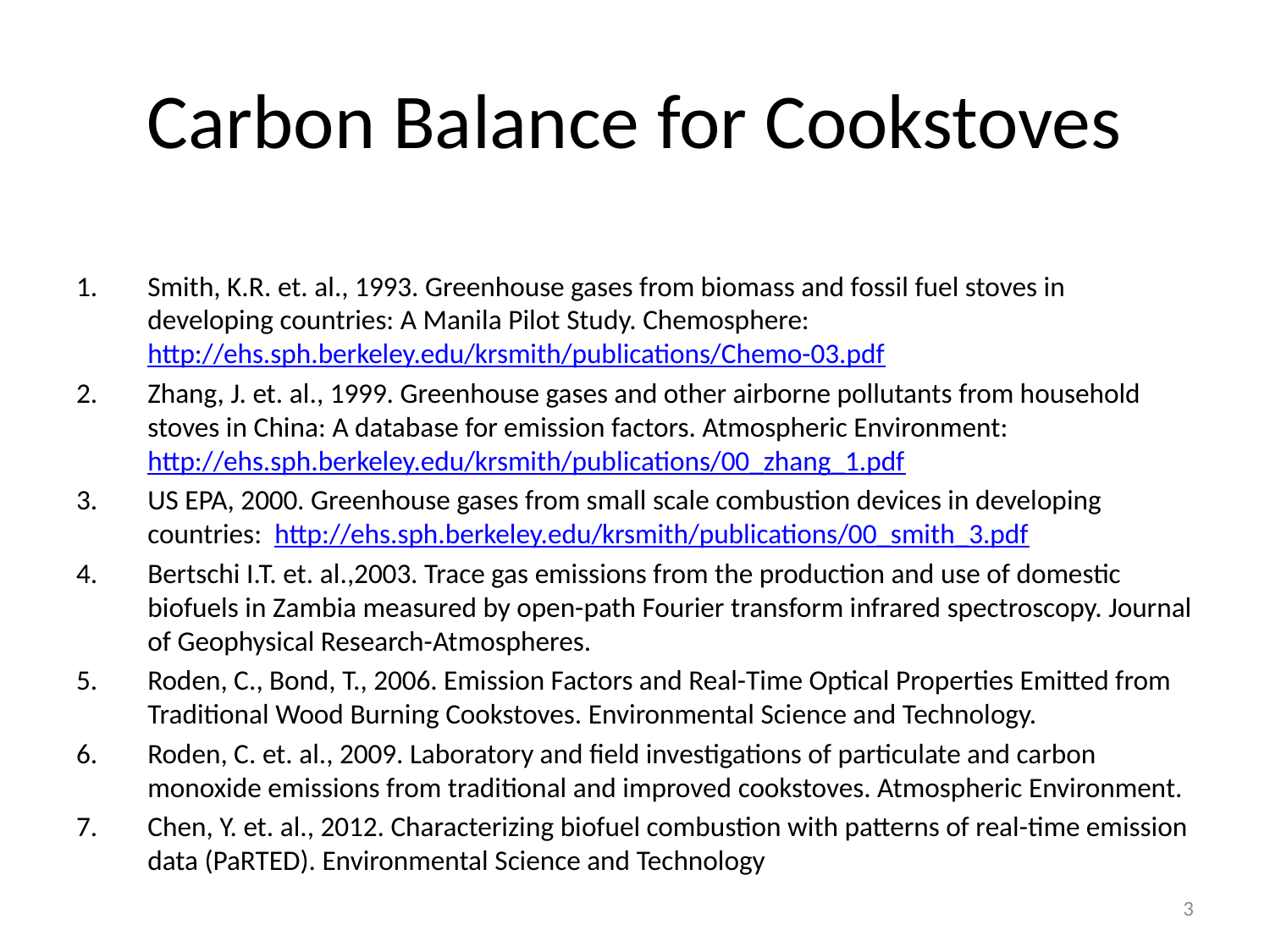

# Carbon Balance for Cookstoves

Smith, K.R. et. al., 1993. Greenhouse gases from biomass and fossil fuel stoves in developing countries: A Manila Pilot Study. Chemosphere:  http://ehs.sph.berkeley.edu/krsmith/publications/Chemo-03.pdf
Zhang, J. et. al., 1999. Greenhouse gases and other airborne pollutants from household stoves in China: A database for emission factors. Atmospheric Environment: http://ehs.sph.berkeley.edu/krsmith/publications/00_zhang_1.pdf
US EPA, 2000. Greenhouse gases from small scale combustion devices in developing countries:  http://ehs.sph.berkeley.edu/krsmith/publications/00_smith_3.pdf
Bertschi I.T. et. al.,2003. Trace gas emissions from the production and use of domestic biofuels in Zambia measured by open-path Fourier transform infrared spectroscopy. Journal of Geophysical Research-Atmospheres.
Roden, C., Bond, T., 2006. Emission Factors and Real-Time Optical Properties Emitted from Traditional Wood Burning Cookstoves. Environmental Science and Technology.
Roden, C. et. al., 2009. Laboratory and field investigations of particulate and carbon monoxide emissions from traditional and improved cookstoves. Atmospheric Environment.
Chen, Y. et. al., 2012. Characterizing biofuel combustion with patterns of real-time emission data (PaRTED). Environmental Science and Technology
3